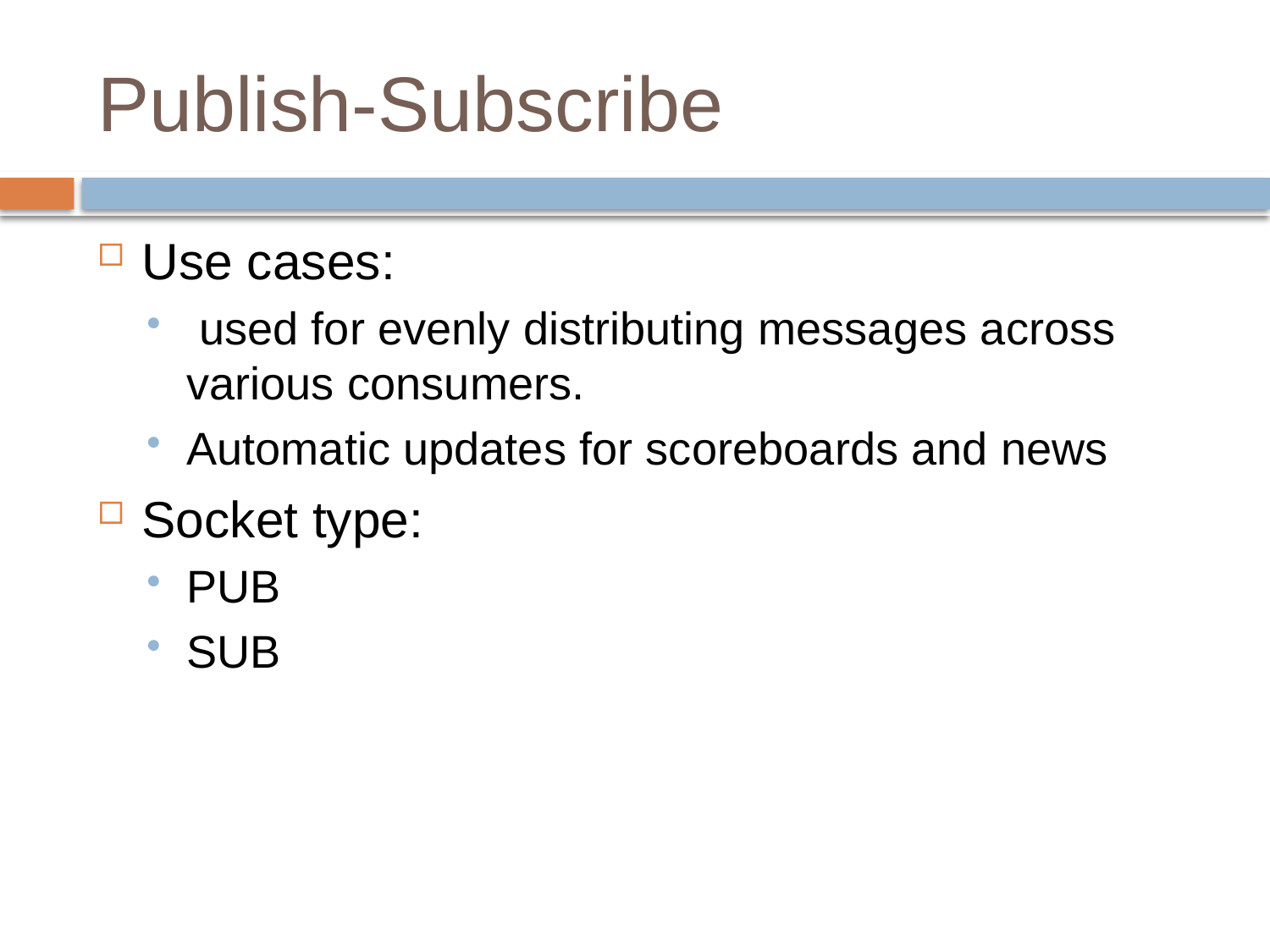

# Publish-Subscribe
Use cases:
 used for evenly distributing messages across various consumers.
Automatic updates for scoreboards and news
Socket type:
PUB
SUB